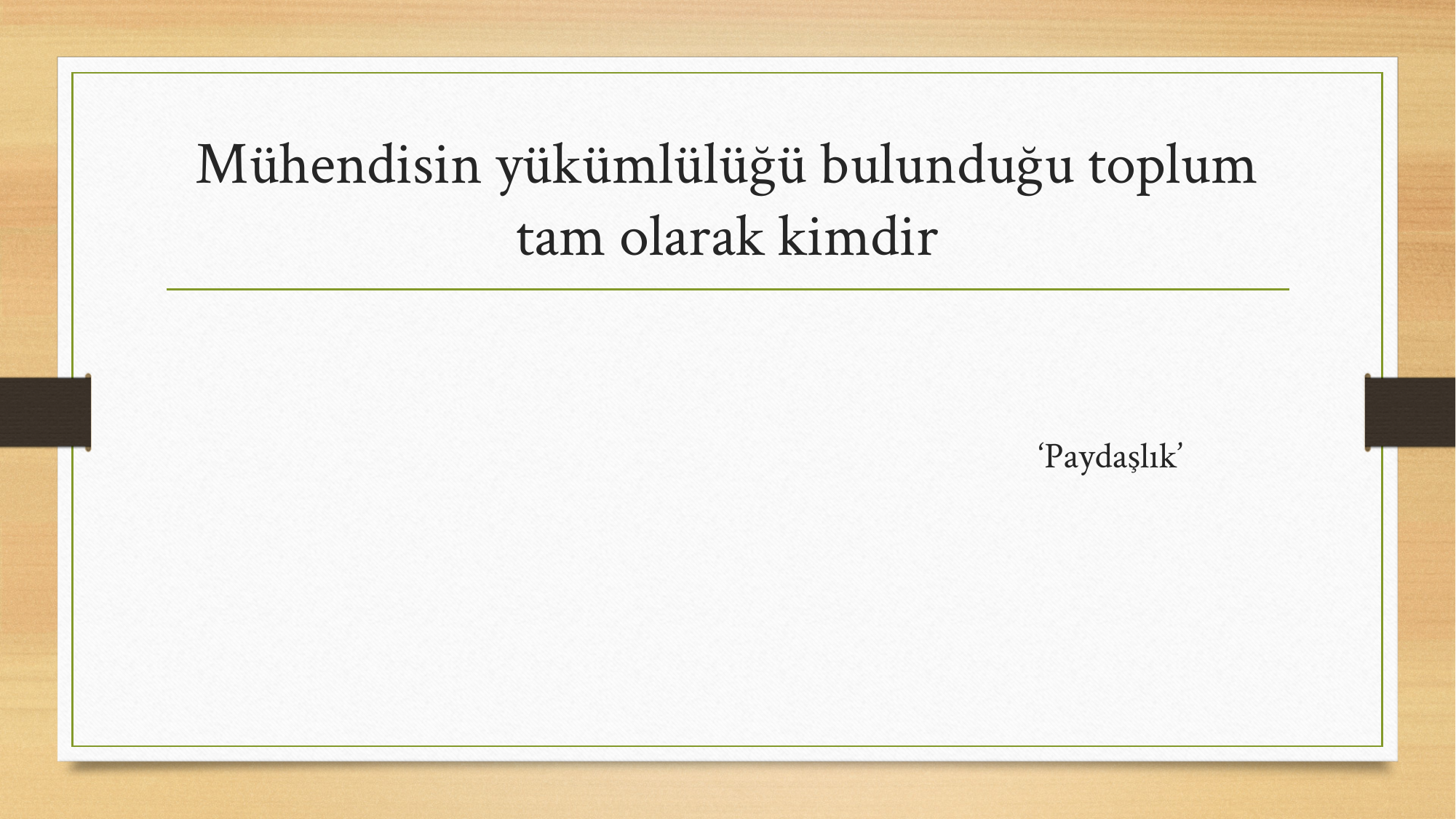

# Mühendisin yükümlülüğü bulunduğu toplum tam olarak kimdir

								‘Paydaşlık’